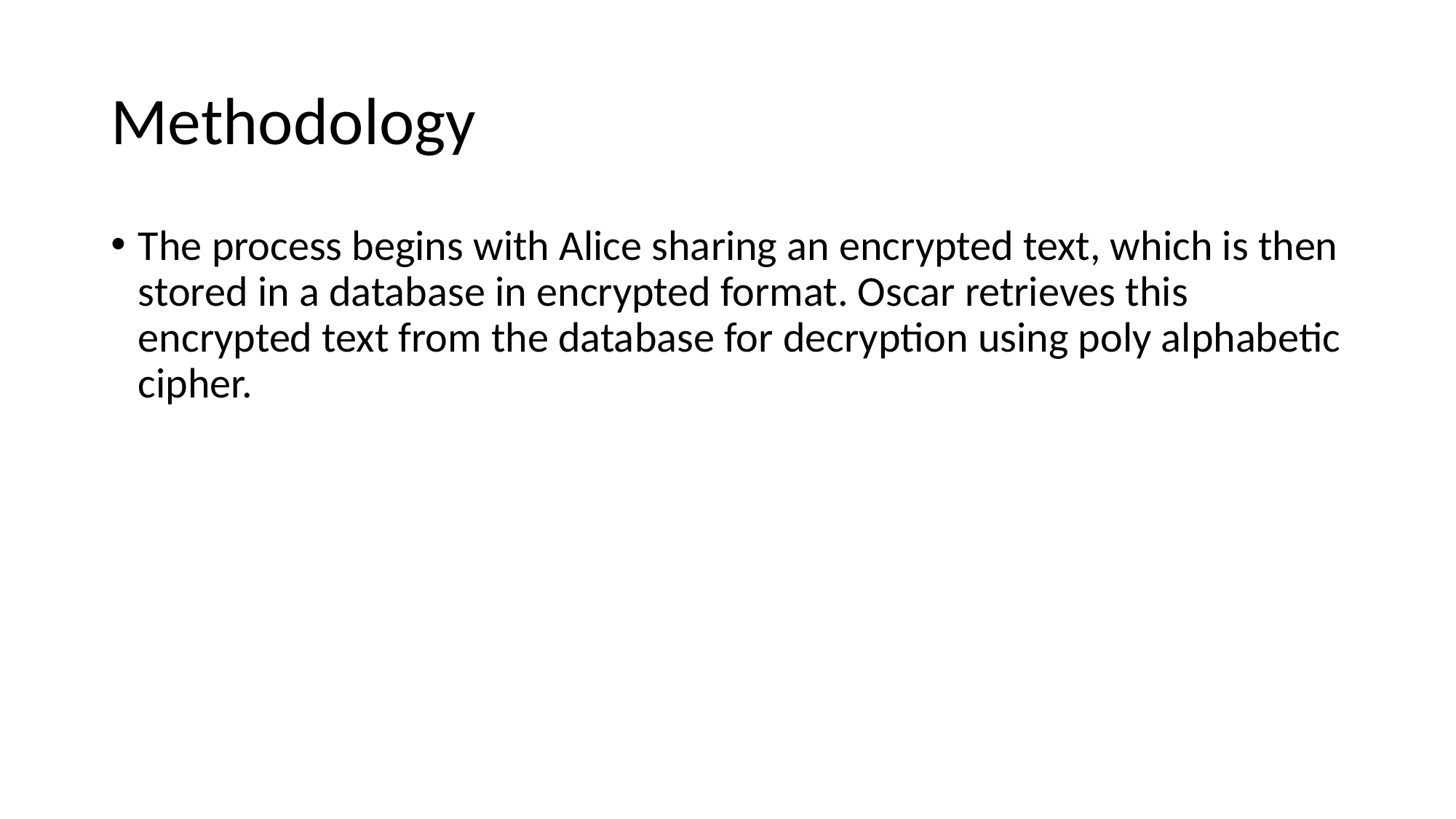

# Methodology
The process begins with Alice sharing an encrypted text, which is then stored in a database in encrypted format. Oscar retrieves this encrypted text from the database for decryption using poly alphabetic cipher.